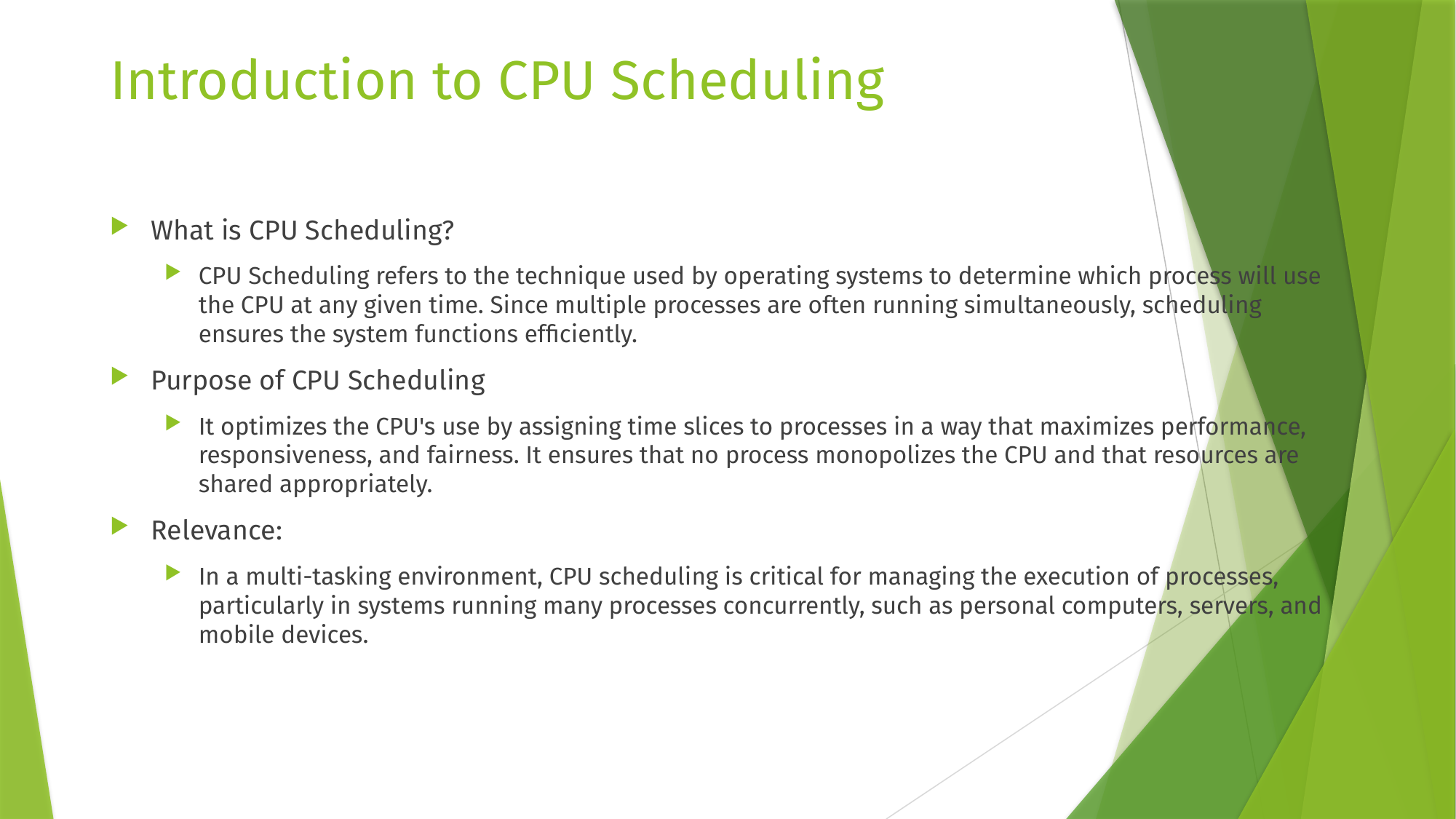

# Introduction to CPU Scheduling
What is CPU Scheduling?
CPU Scheduling refers to the technique used by operating systems to determine which process will use the CPU at any given time. Since multiple processes are often running simultaneously, scheduling ensures the system functions efficiently.
Purpose of CPU Scheduling
It optimizes the CPU's use by assigning time slices to processes in a way that maximizes performance, responsiveness, and fairness. It ensures that no process monopolizes the CPU and that resources are shared appropriately.
Relevance:
In a multi-tasking environment, CPU scheduling is critical for managing the execution of processes, particularly in systems running many processes concurrently, such as personal computers, servers, and mobile devices.